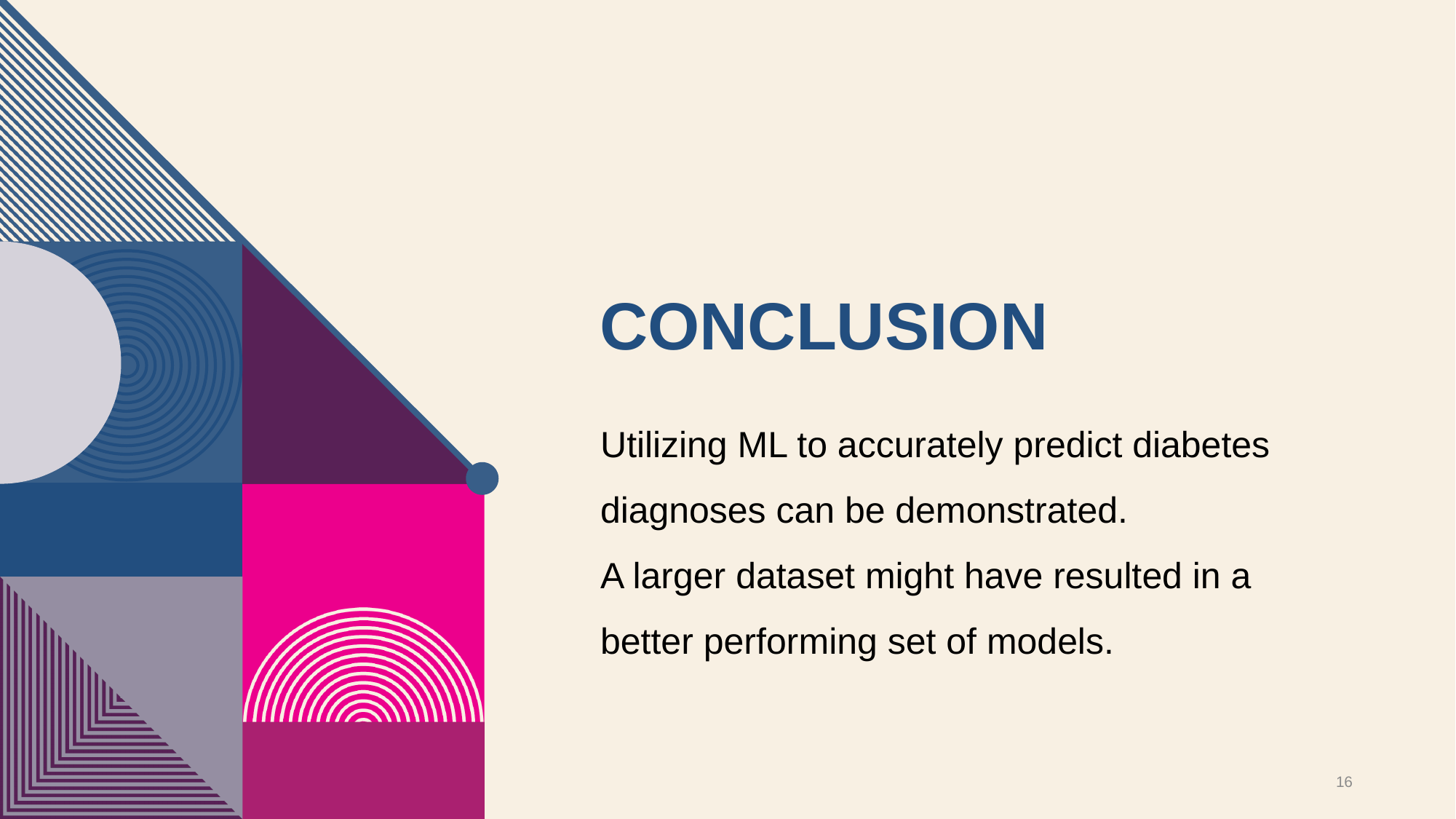

# Conclusion
Utilizing ML to accurately predict diabetes diagnoses can be demonstrated.
A larger dataset might have resulted in a better performing set of models.
16